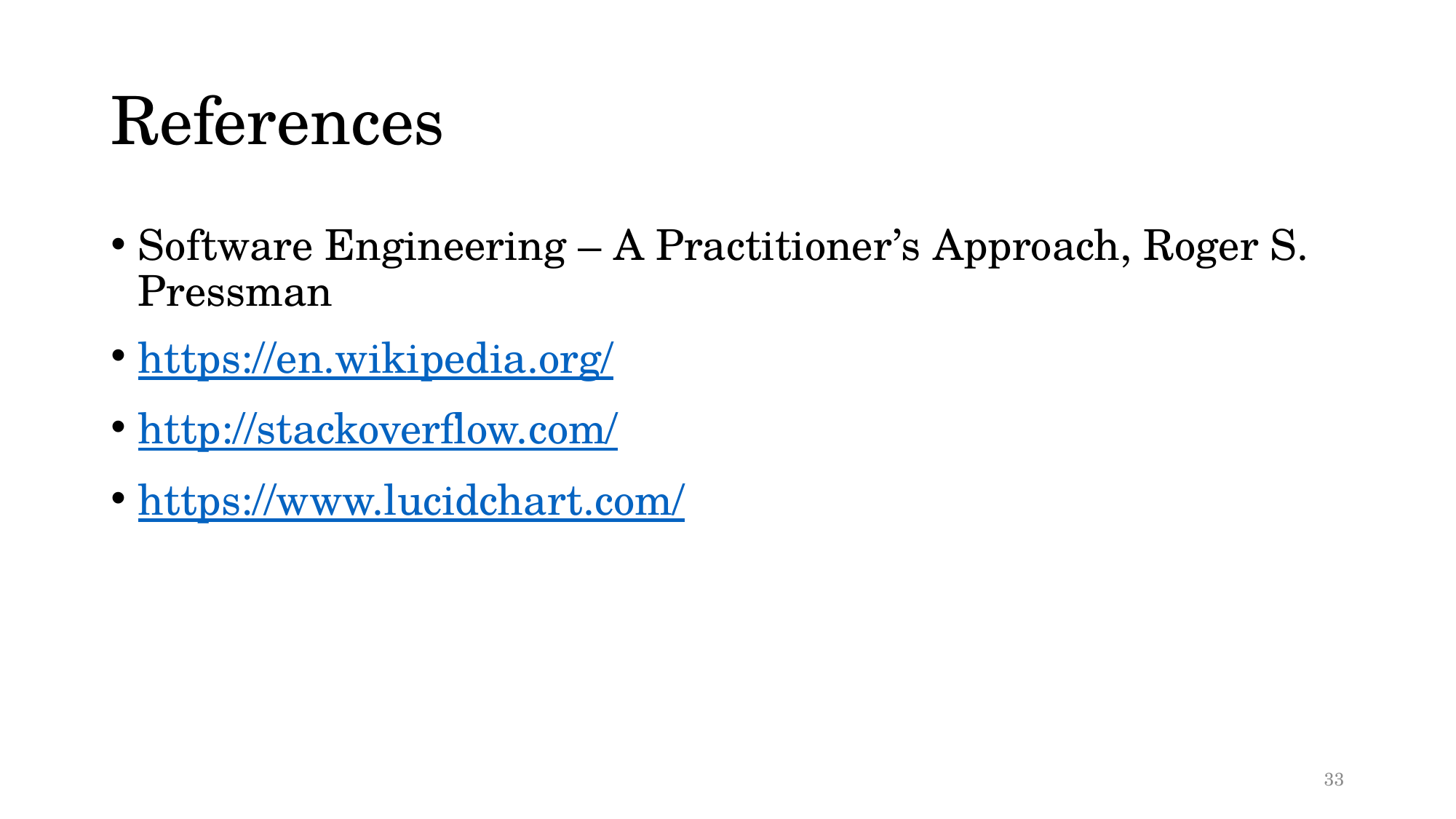

# References
Software Engineering – A Practitioner’s Approach, Roger S. Pressman
https://en.wikipedia.org/
http://stackoverflow.com/
https://www.lucidchart.com/
33